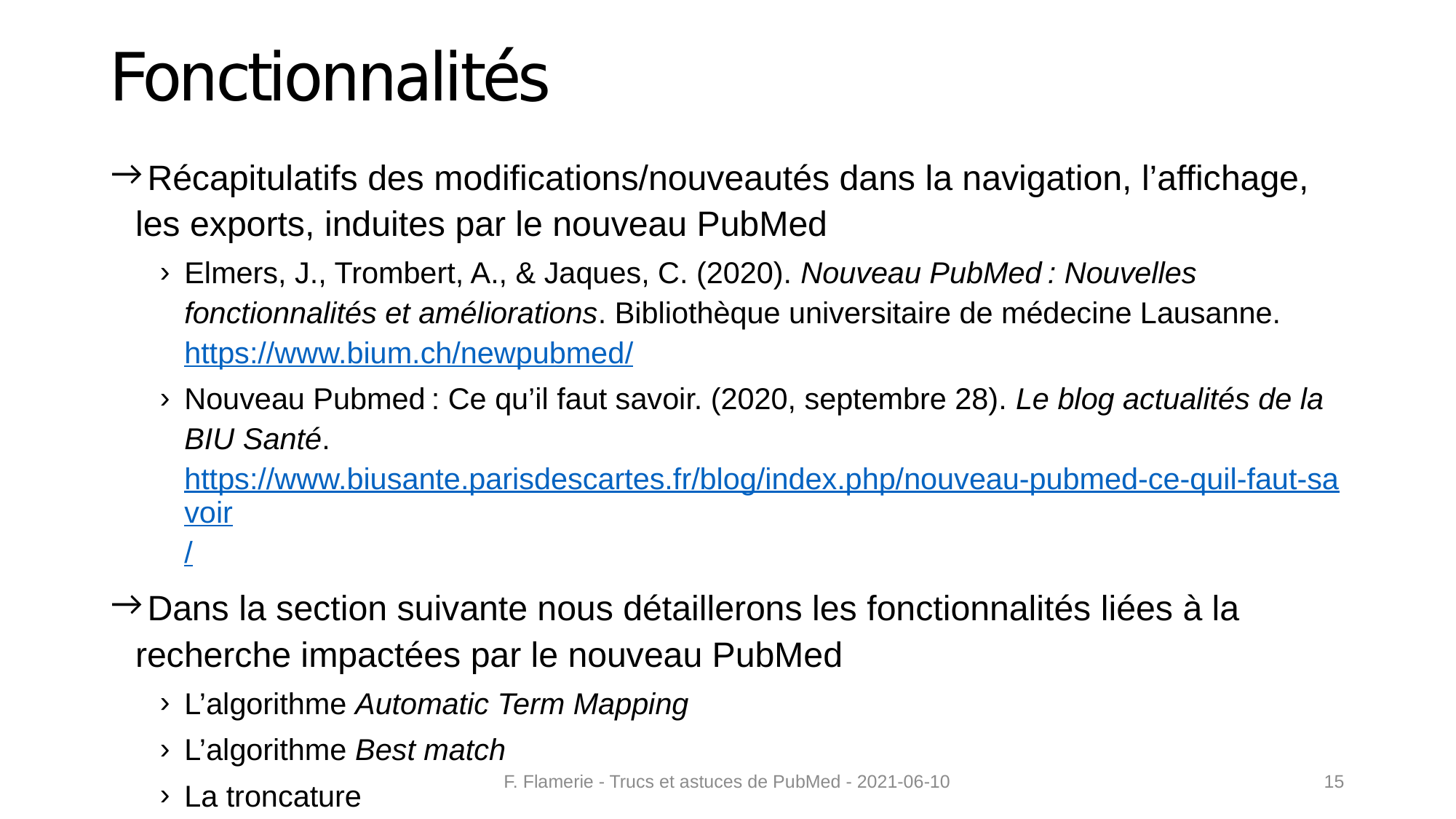

# Fonctionnalités
 Récapitulatifs des modifications/nouveautés dans la navigation, l’affichage, les exports, induites par le nouveau PubMed
Elmers, J., Trombert, A., & Jaques, C. (2020). Nouveau PubMed : Nouvelles fonctionnalités et améliorations. Bibliothèque universitaire de médecine Lausanne. https://www.bium.ch/newpubmed/
Nouveau Pubmed : Ce qu’il faut savoir. (2020, septembre 28). Le blog actualités de la BIU Santé. https://www.biusante.parisdescartes.fr/blog/index.php/nouveau-pubmed-ce-quil-faut-savoir/
 Dans la section suivante nous détaillerons les fonctionnalités liées à la recherche impactées par le nouveau PubMed
L’algorithme Automatic Term Mapping
L’algorithme Best match
La troncature

F. Flamerie - Trucs et astuces de PubMed - 2021-06-10
15